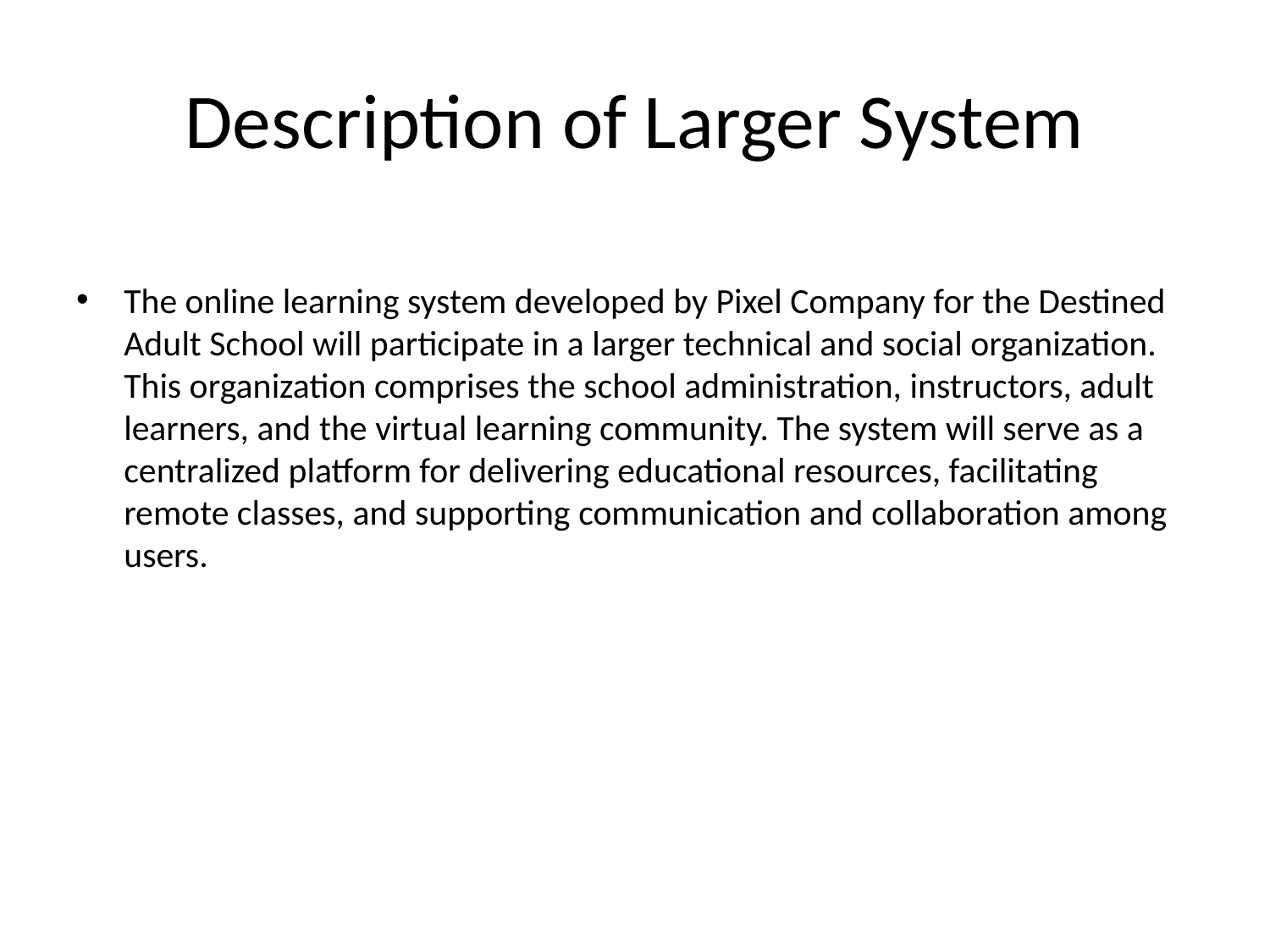

# Description of Larger System

The online learning system developed by Pixel Company for the Destined Adult School will participate in a larger technical and social organization. This organization comprises the school administration, instructors, adult learners, and the virtual learning community. The system will serve as a centralized platform for delivering educational resources, facilitating remote classes, and supporting communication and collaboration among users.